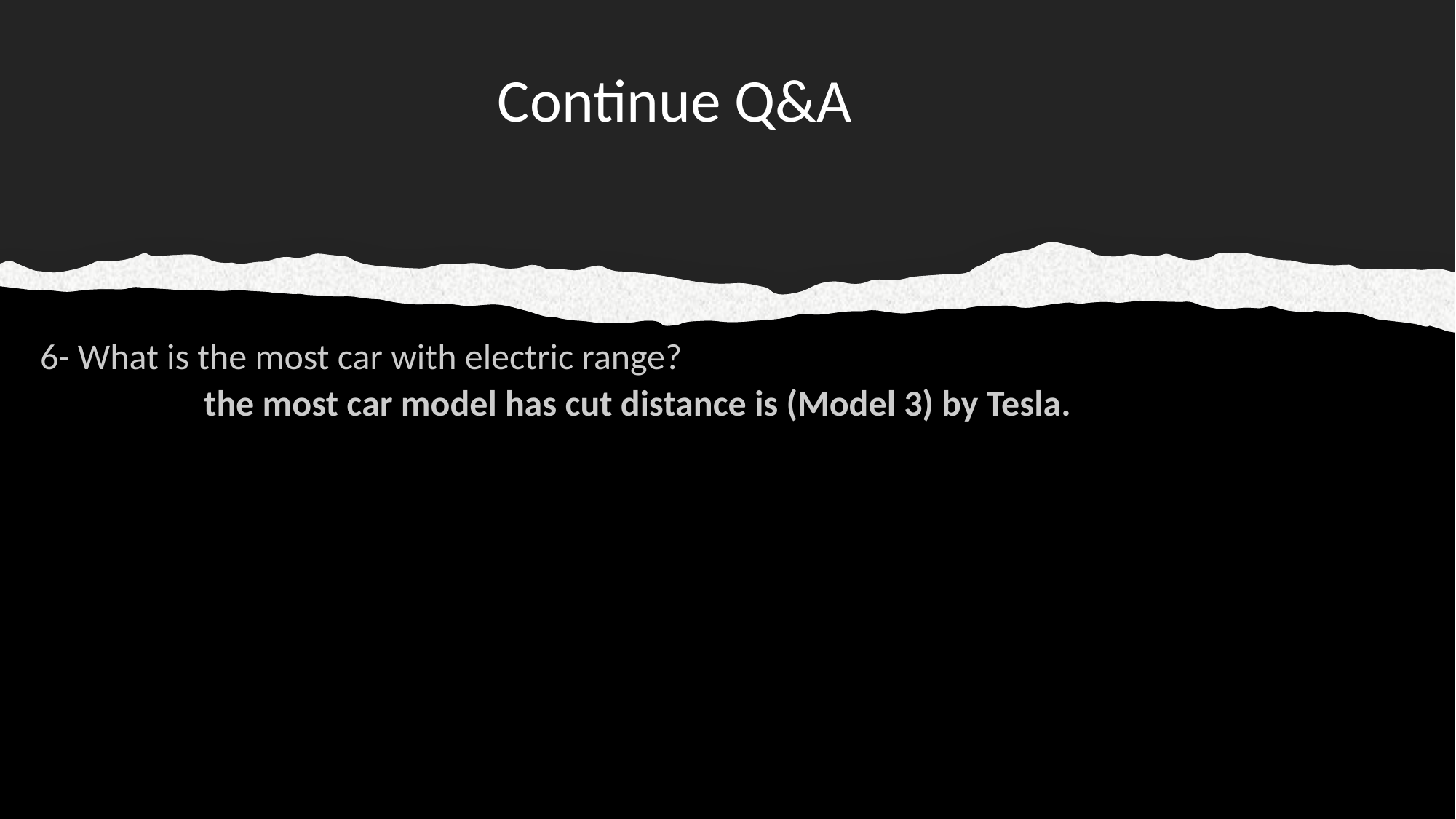

# Continue Q&A

6- What is the most car with electric range?
	the most car model has cut distance is (Model 3) by Tesla.